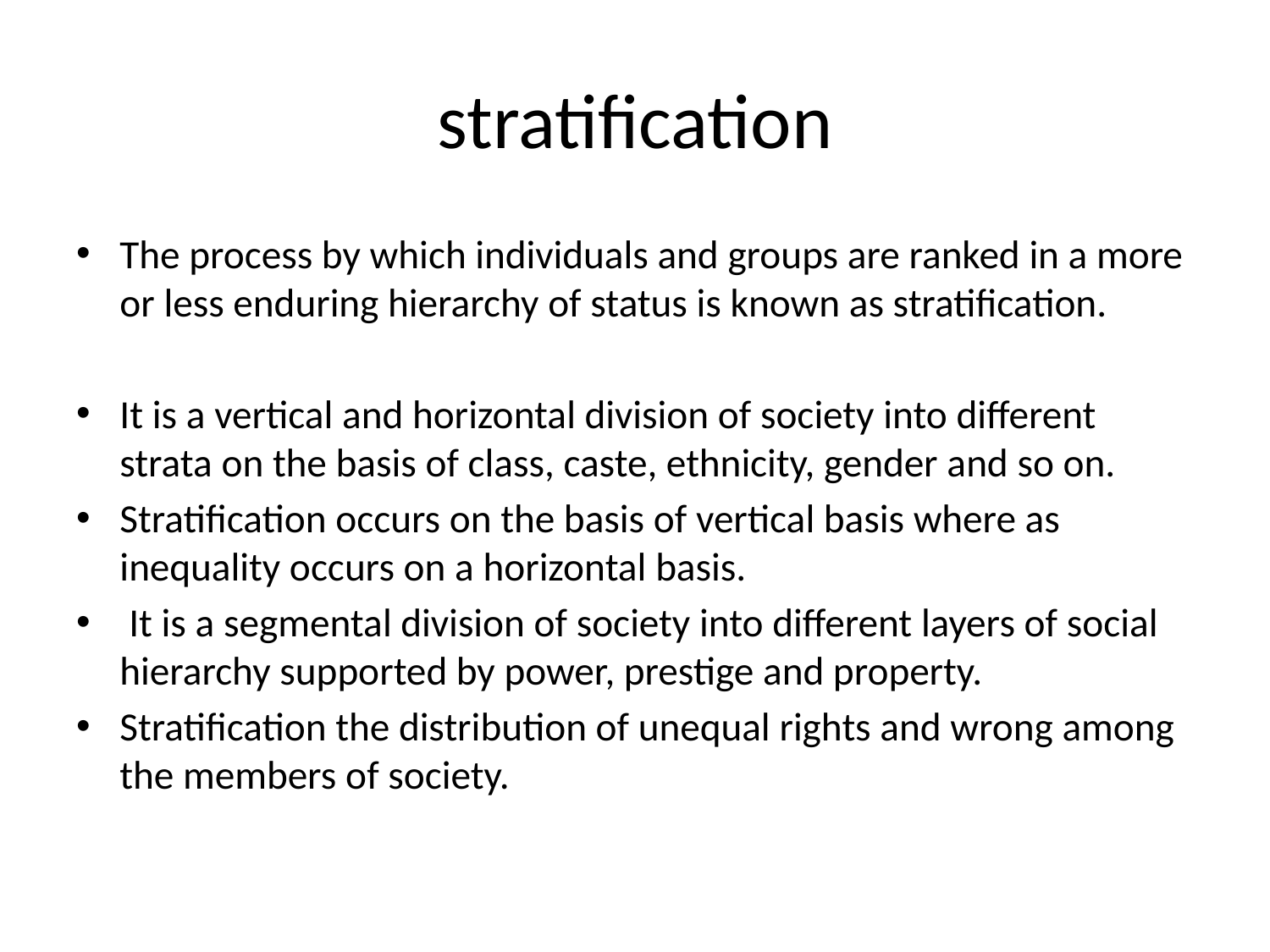

# stratification
The process by which individuals and groups are ranked in a more or less enduring hierarchy of status is known as stratification.

It is a vertical and horizontal division of society into different strata on the basis of class, caste, ethnicity, gender and so on.
Stratification occurs on the basis of vertical basis where as inequality occurs on a horizontal basis.
 It is a segmental division of society into different layers of social hierarchy supported by power, prestige and property.
Stratification the distribution of unequal rights and wrong among the members of society.